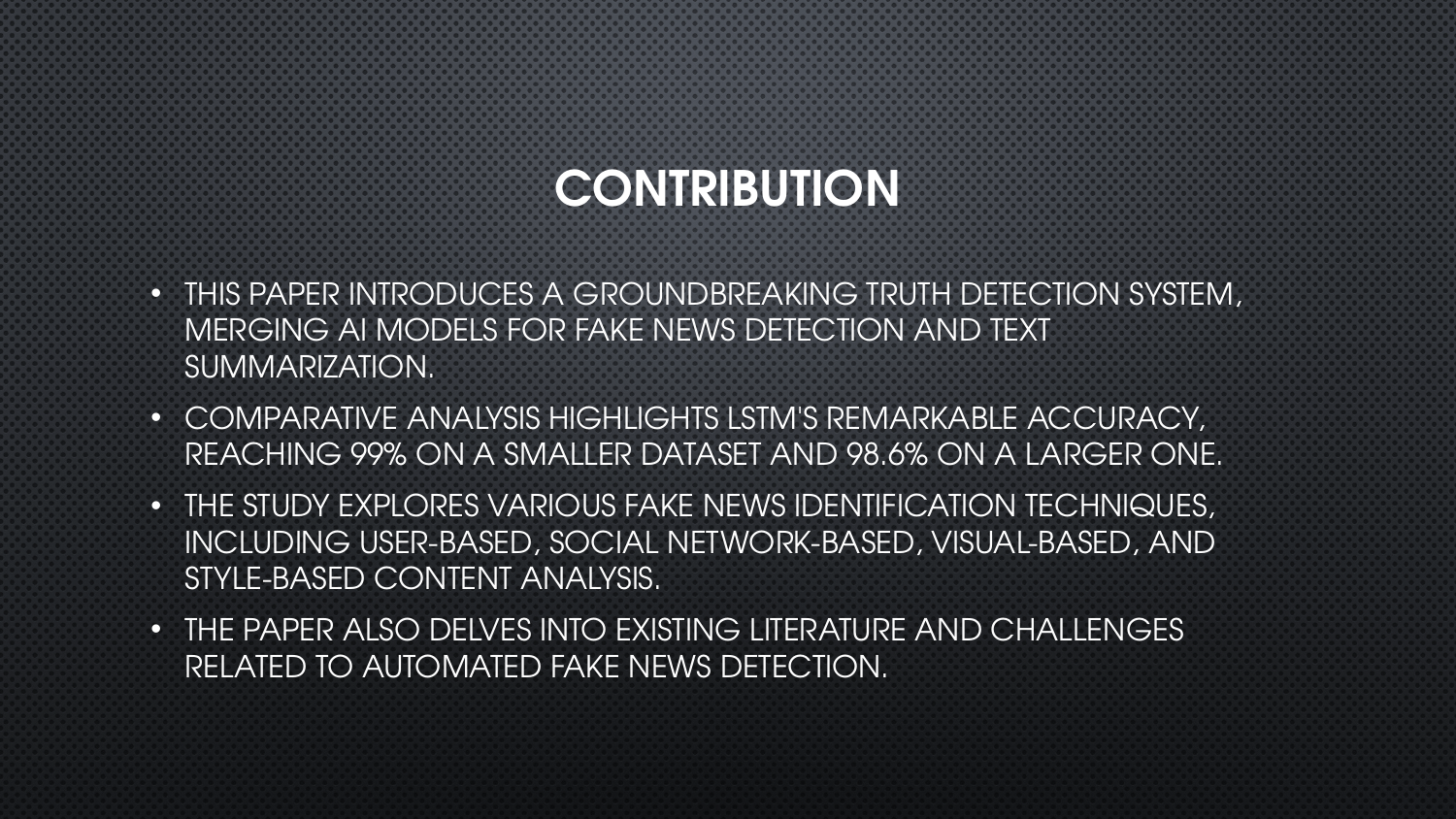

# contribution
This paper introduces a groundbreaking truth detection system, merging AI models for fake news detection and text summarization.
Comparative analysis highlights LSTM's remarkable accuracy, reaching 99% on a smaller dataset and 98.6% on a larger one.
The study explores various fake news identification techniques, including user-based, social network-based, visual-based, and style-based content analysis.
The paper also delves into existing literature and challenges related to automated fake news detection.